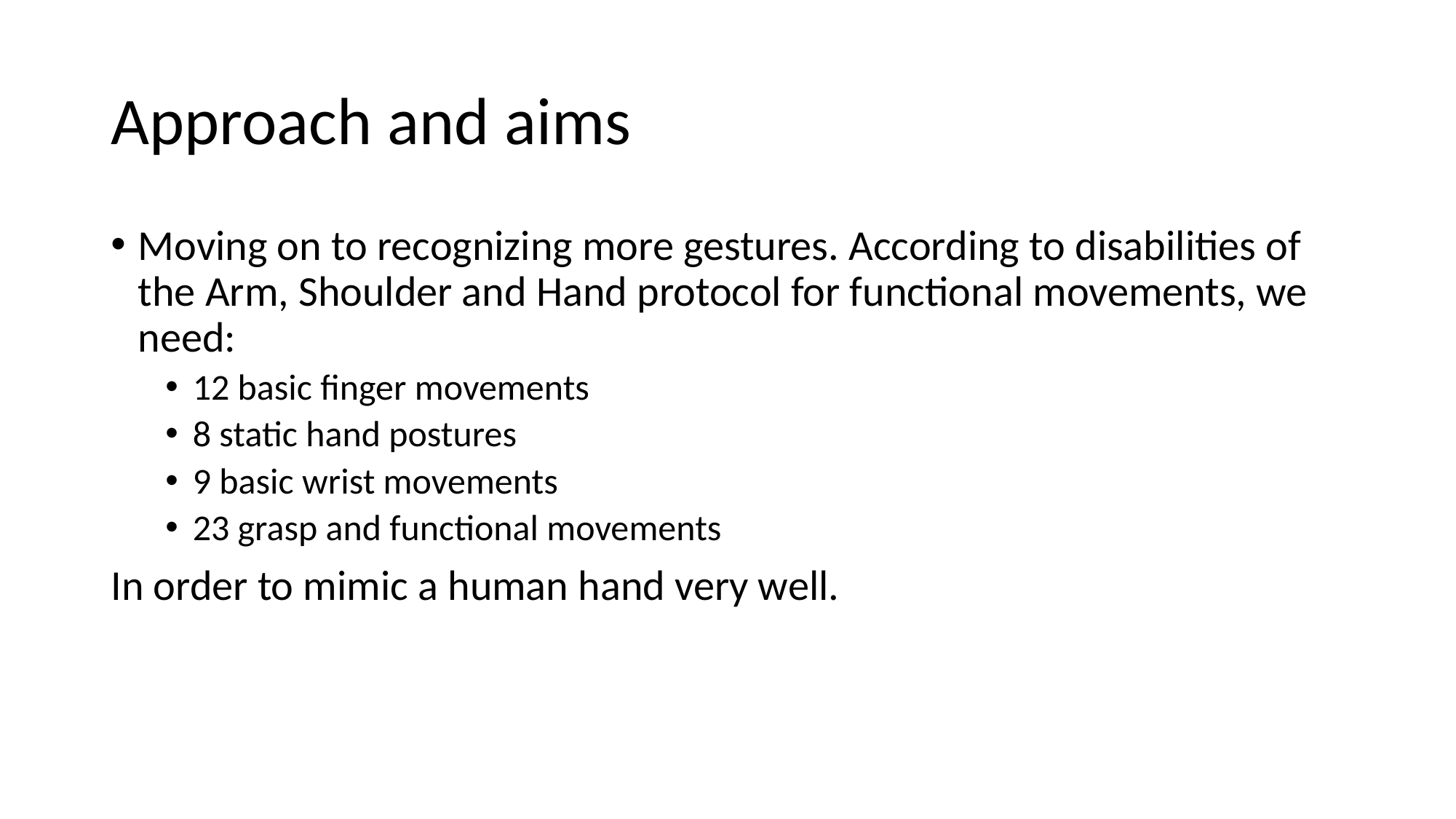

# Approach and aims
Moving on to recognizing more gestures. According to disabilities of the Arm, Shoulder and Hand protocol for functional movements, we need:
12 basic finger movements
8 static hand postures
9 basic wrist movements
23 grasp and functional movements
In order to mimic a human hand very well.